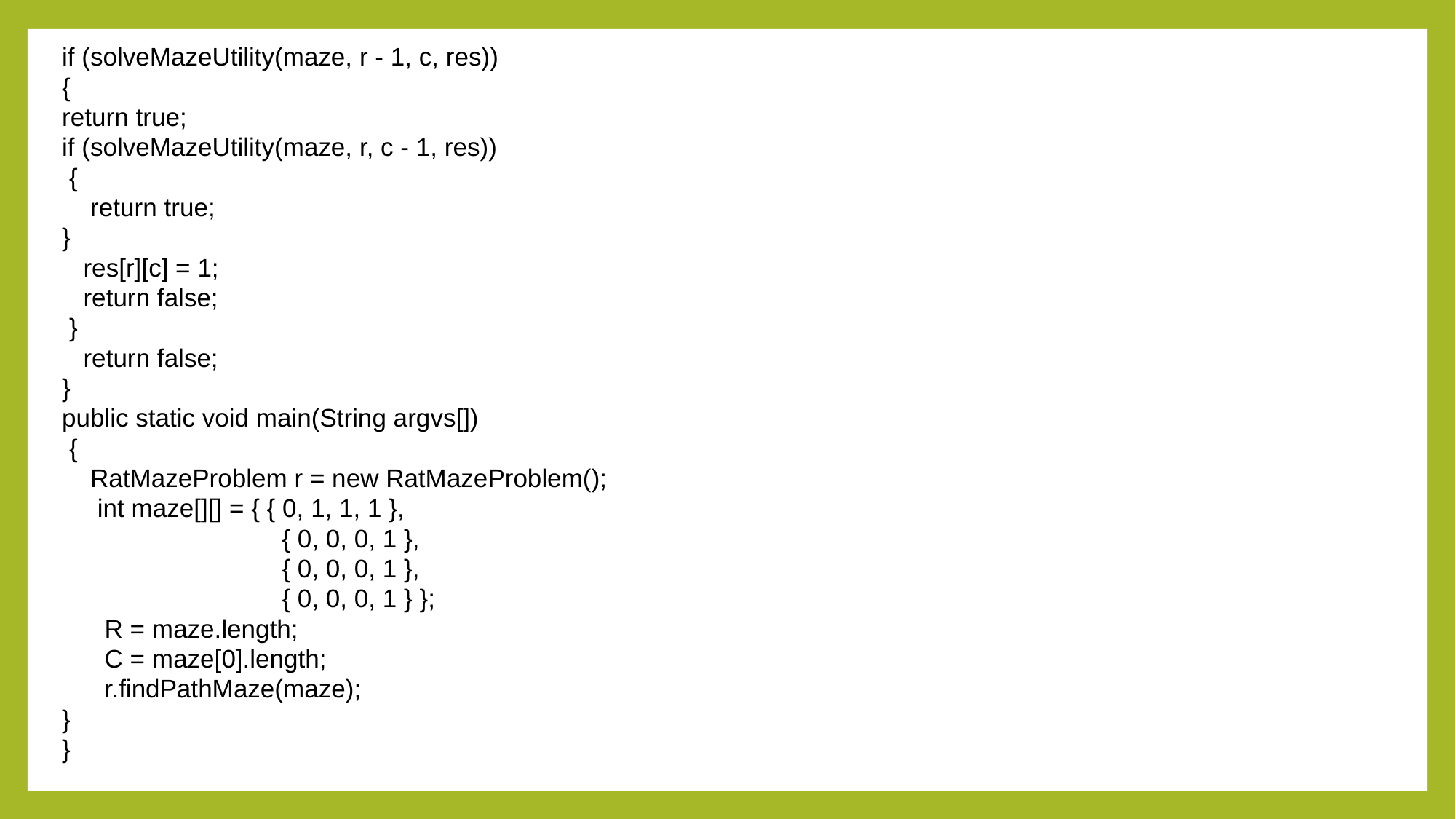

#
if (solveMazeUtility(maze, r - 1, c, res))
{
return true;
if (solveMazeUtility(maze, r, c - 1, res))
 {
    return true;
}
   res[r][c] = 1;
   return false;
 }
   return false;
}
public static void main(String argvs[])
 {
    RatMazeProblem r = new RatMazeProblem();
     int maze[][] = { { 0, 1, 1, 1 },
                               { 0, 0, 0, 1 },
                               { 0, 0, 0, 1 },
                               { 0, 0, 0, 1 } };
      R = maze.length;
      C = maze[0].length;
      r.findPathMaze(maze);
}
}